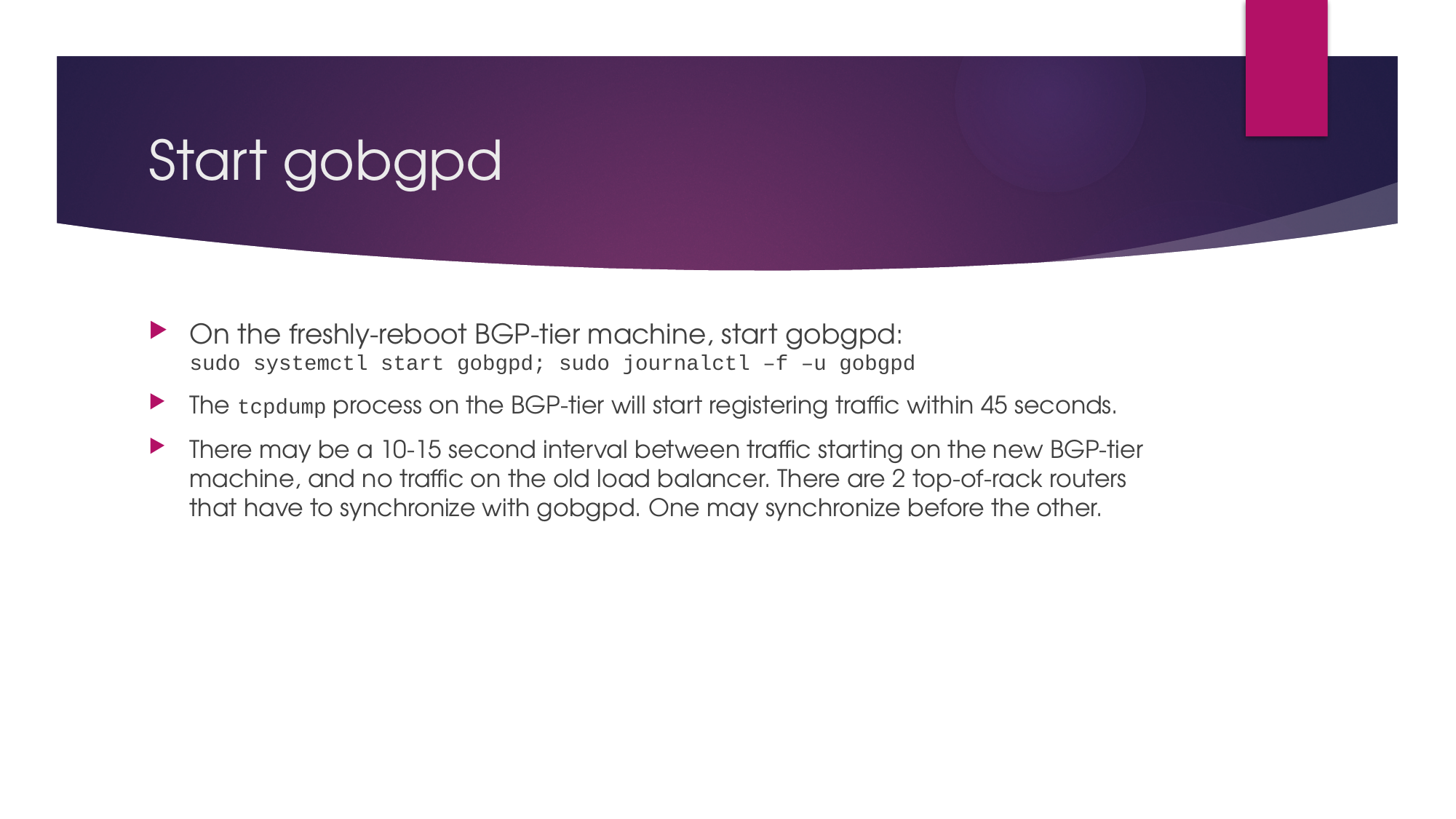

# Start gobgpd
On the freshly-reboot BGP-tier machine, start gobgpd:
sudo systemctl start gobgpd; sudo journalctl –f –u gobgpd
The tcpdump process on the BGP-tier will start registering traffic within 45 seconds.
There may be a 10-15 second interval between traffic starting on the new BGP-tier machine, and no traffic on the old load balancer. There are 2 top-of-rack routers that have to synchronize with gobgpd. One may synchronize before the other.